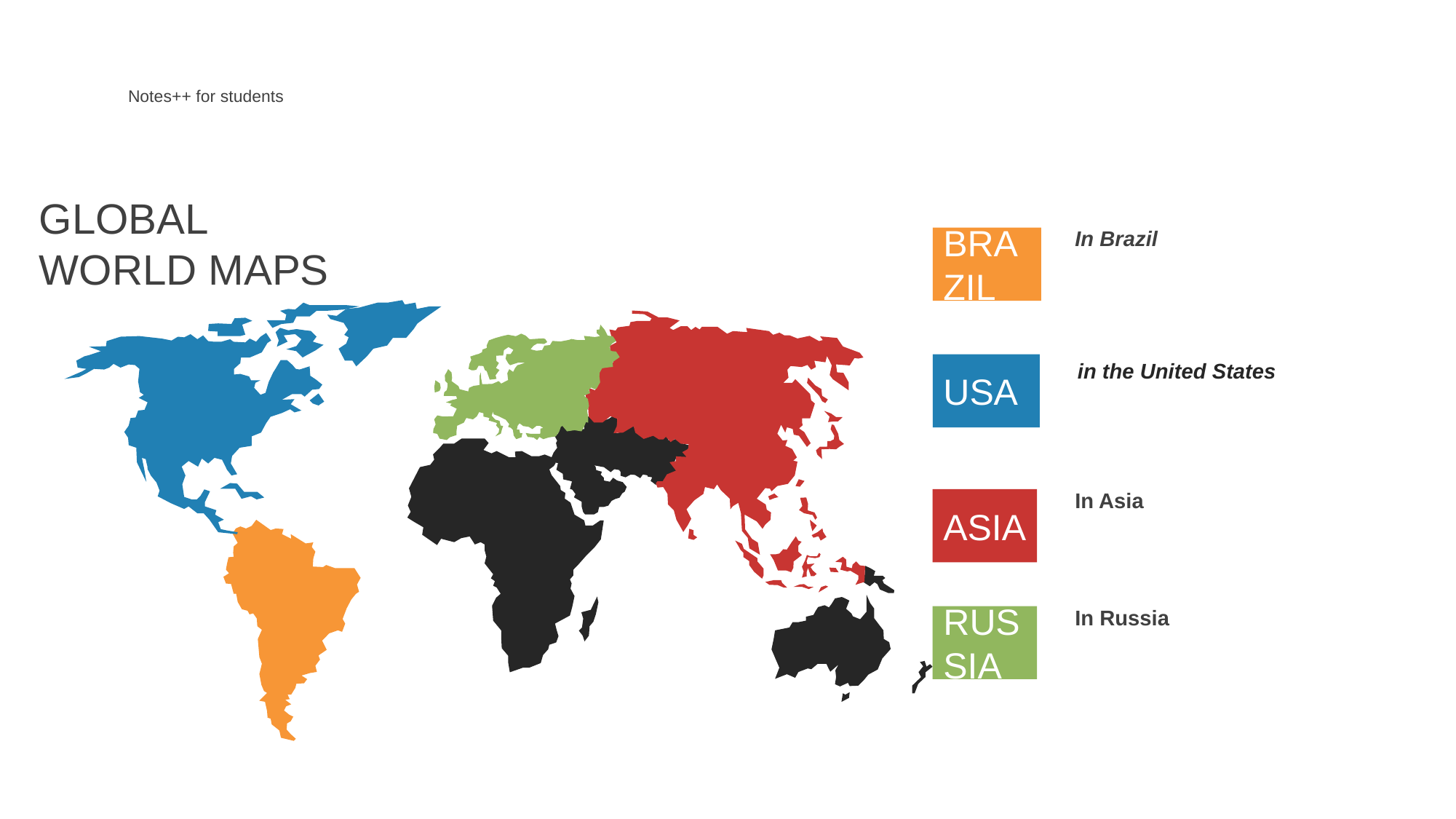

Notes++ for students
GLOBAL
WORLD MAPS
In Brazil
BRAZIL

in the United States
USA
In Asia
ASIA
In Russia
RUSSIA